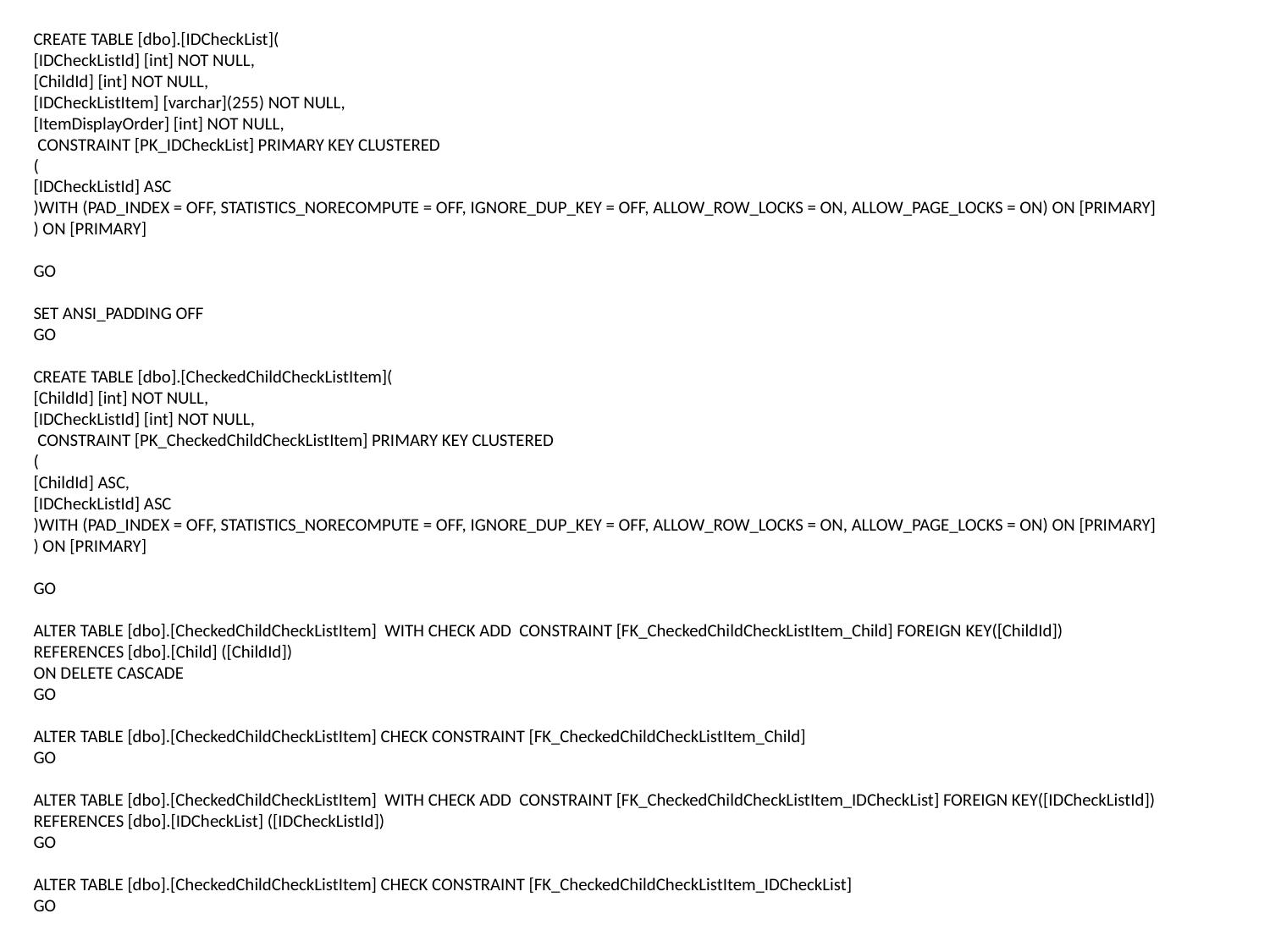

CREATE TABLE [dbo].[IDCheckList](
[IDCheckListId] [int] NOT NULL,
[ChildId] [int] NOT NULL,
[IDCheckListItem] [varchar](255) NOT NULL,
[ItemDisplayOrder] [int] NOT NULL,
 CONSTRAINT [PK_IDCheckList] PRIMARY KEY CLUSTERED
(
[IDCheckListId] ASC
)WITH (PAD_INDEX = OFF, STATISTICS_NORECOMPUTE = OFF, IGNORE_DUP_KEY = OFF, ALLOW_ROW_LOCKS = ON, ALLOW_PAGE_LOCKS = ON) ON [PRIMARY]
) ON [PRIMARY]

GO

SET ANSI_PADDING OFF
GO

CREATE TABLE [dbo].[CheckedChildCheckListItem](
[ChildId] [int] NOT NULL,
[IDCheckListId] [int] NOT NULL,
 CONSTRAINT [PK_CheckedChildCheckListItem] PRIMARY KEY CLUSTERED
(
[ChildId] ASC,
[IDCheckListId] ASC
)WITH (PAD_INDEX = OFF, STATISTICS_NORECOMPUTE = OFF, IGNORE_DUP_KEY = OFF, ALLOW_ROW_LOCKS = ON, ALLOW_PAGE_LOCKS = ON) ON [PRIMARY]
) ON [PRIMARY]

GO

ALTER TABLE [dbo].[CheckedChildCheckListItem]  WITH CHECK ADD  CONSTRAINT [FK_CheckedChildCheckListItem_Child] FOREIGN KEY([ChildId])
REFERENCES [dbo].[Child] ([ChildId])
ON DELETE CASCADE
GO

ALTER TABLE [dbo].[CheckedChildCheckListItem] CHECK CONSTRAINT [FK_CheckedChildCheckListItem_Child]
GO

ALTER TABLE [dbo].[CheckedChildCheckListItem]  WITH CHECK ADD  CONSTRAINT [FK_CheckedChildCheckListItem_IDCheckList] FOREIGN KEY([IDCheckListId])
REFERENCES [dbo].[IDCheckList] ([IDCheckListId])
GO

ALTER TABLE [dbo].[CheckedChildCheckListItem] CHECK CONSTRAINT [FK_CheckedChildCheckListItem_IDCheckList]
GO